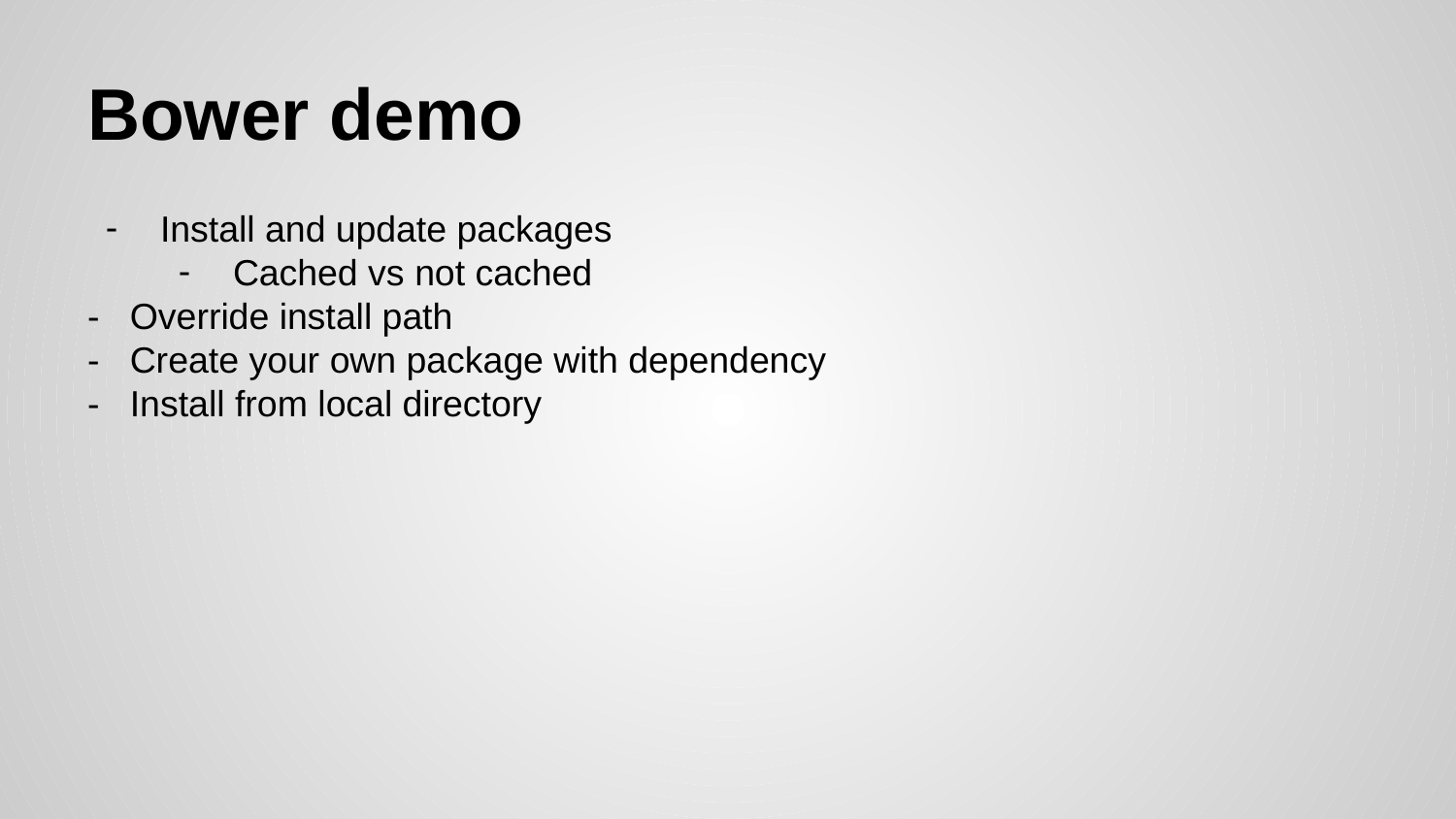

# Bower demo
Install and update packages
Cached vs not cached
-   Override install path
-   Create your own package with dependency
-   Install from local directory